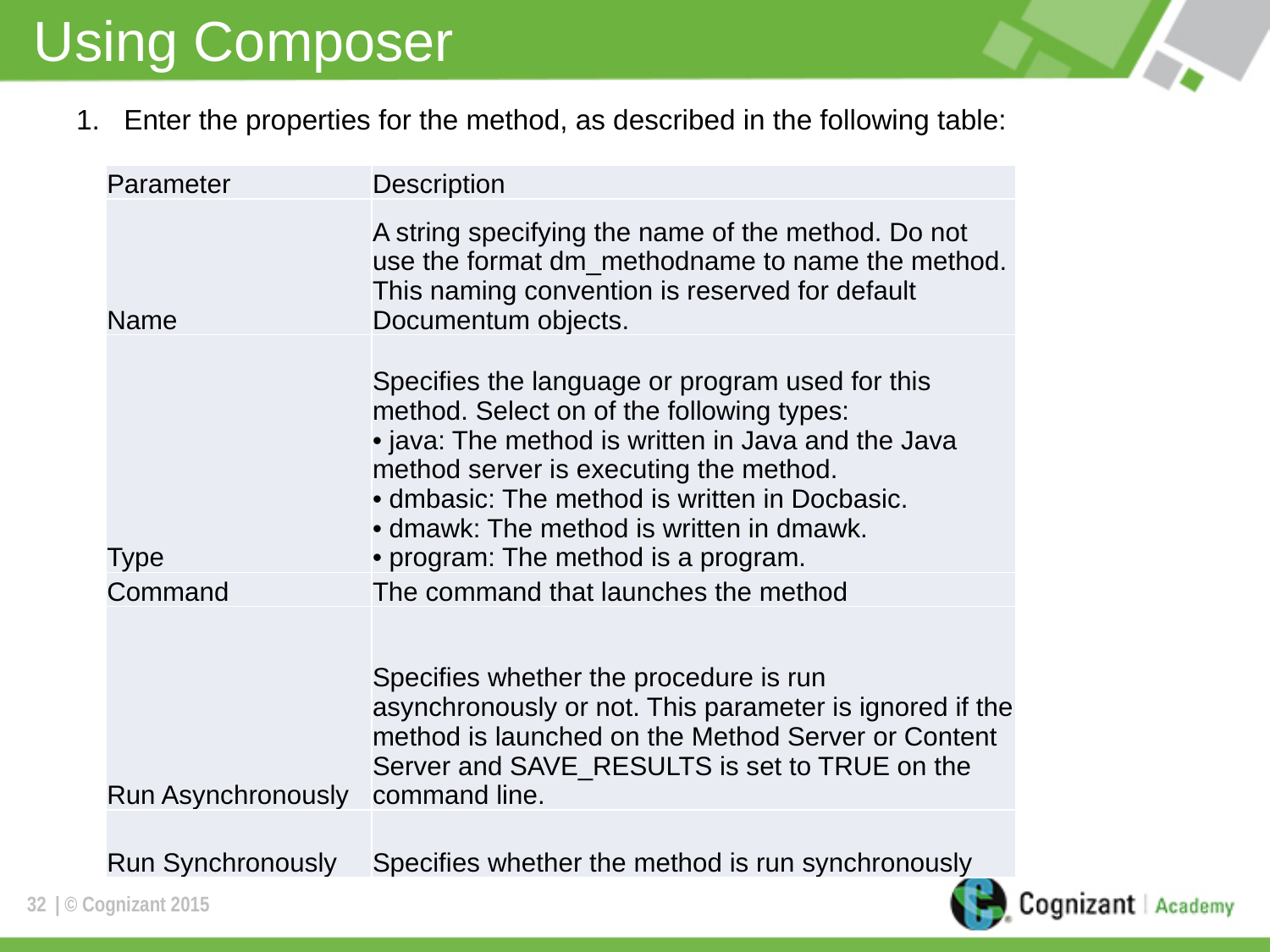

# Using Composer
Enter the properties for the method, as described in the following table:

| Parameter | Description |
| --- | --- |
| Name | A string specifying the name of the method. Do not use the format dm\_methodname to name the method. This naming convention is reserved for default Documentum objects. |
| Type | Specifies the language or program used for this method. Select on of the following types: • java: The method is written in Java and the Java method server is executing the method. • dmbasic: The method is written in Docbasic. • dmawk: The method is written in dmawk. • program: The method is a program. |
| Command | The command that launches the method |
| Run Asynchronously | Specifies whether the procedure is run asynchronously or not. This parameter is ignored if the method is launched on the Method Server or Content Server and SAVE\_RESULTS is set to TRUE on the command line. |
| Run Synchronously | Specifies whether the method is run synchronously |
32
| © Cognizant 2015